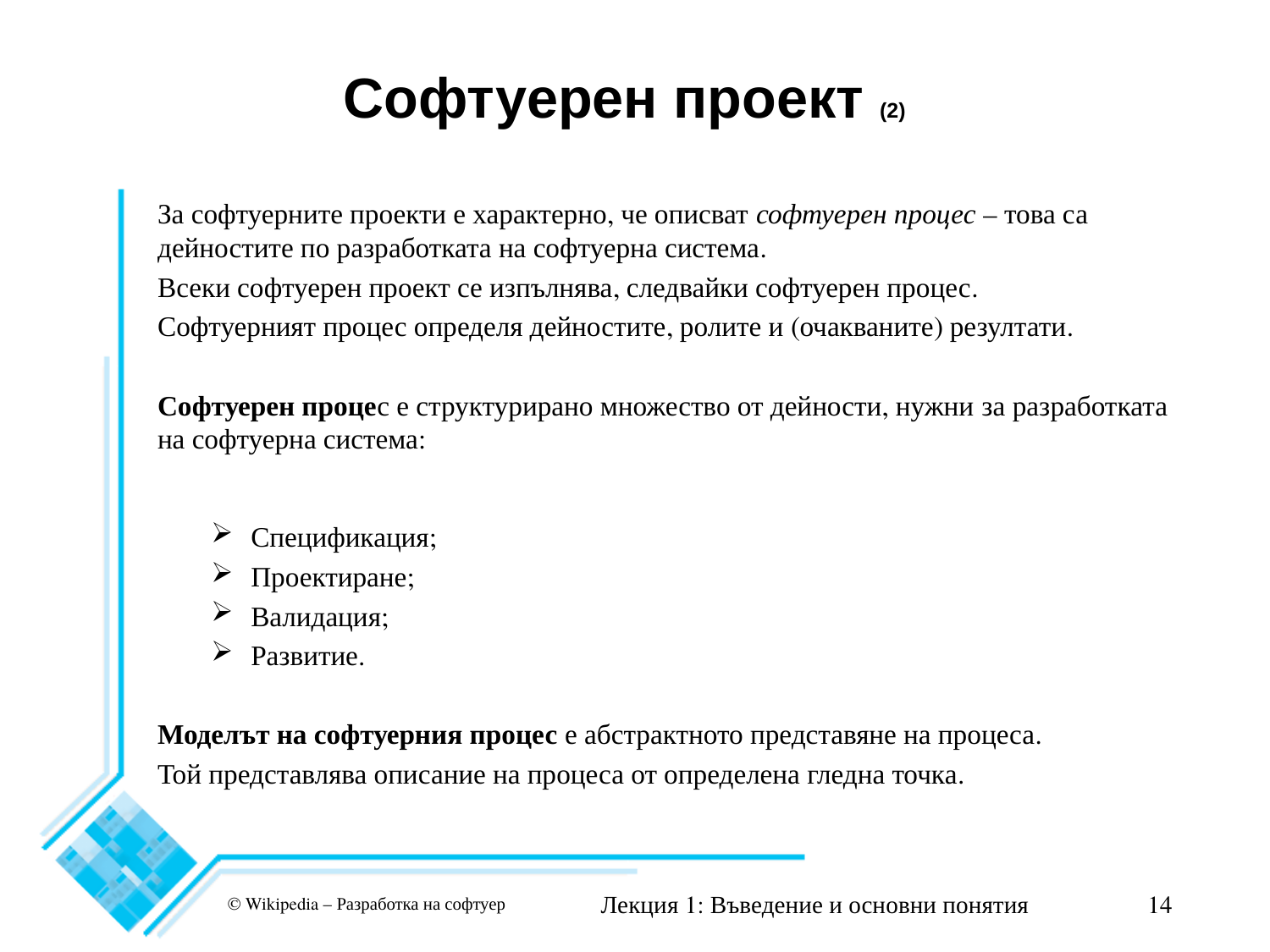

# Софтуерен проект (2)
За софтуерните проекти е характерно, че описват софтуерен процес – това са дейностите по разработката на софтуерна система.
Всеки софтуерен проект се изпълнява, следвайки софтуерен процес.
Софтуерният процес определя дейностите, ролите и (очакваните) резултати.

Софтуерен процес е структурирано множество от дейности, нужни за разработката на софтуерна система:

Спецификация;
Проектиране;
Валидация;
Развитие.

Моделът на софтуерния процес е абстрактното представяне на процеса.
Той представлява описание на процеса от определена гледна точка.

Лекция 1: Въведение и основни понятия
14
© Wikipedia – Разработка на софтуер